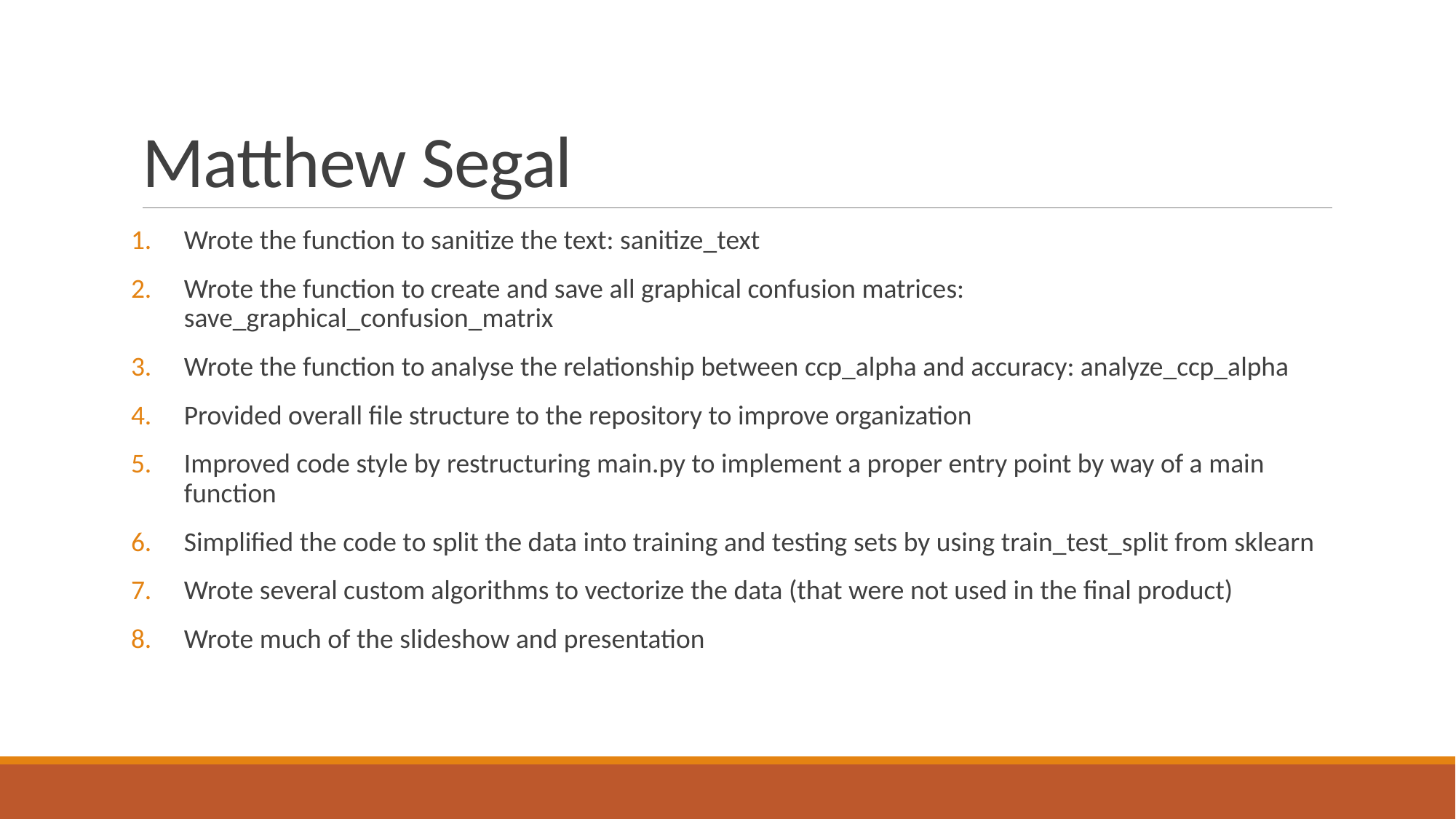

# Matthew Segal
Wrote the function to sanitize the text: sanitize_text
Wrote the function to create and save all graphical confusion matrices: save_graphical_confusion_matrix
Wrote the function to analyse the relationship between ccp_alpha and accuracy: analyze_ccp_alpha
Provided overall file structure to the repository to improve organization
Improved code style by restructuring main.py to implement a proper entry point by way of a main function
Simplified the code to split the data into training and testing sets by using train_test_split from sklearn
Wrote several custom algorithms to vectorize the data (that were not used in the final product)
Wrote much of the slideshow and presentation